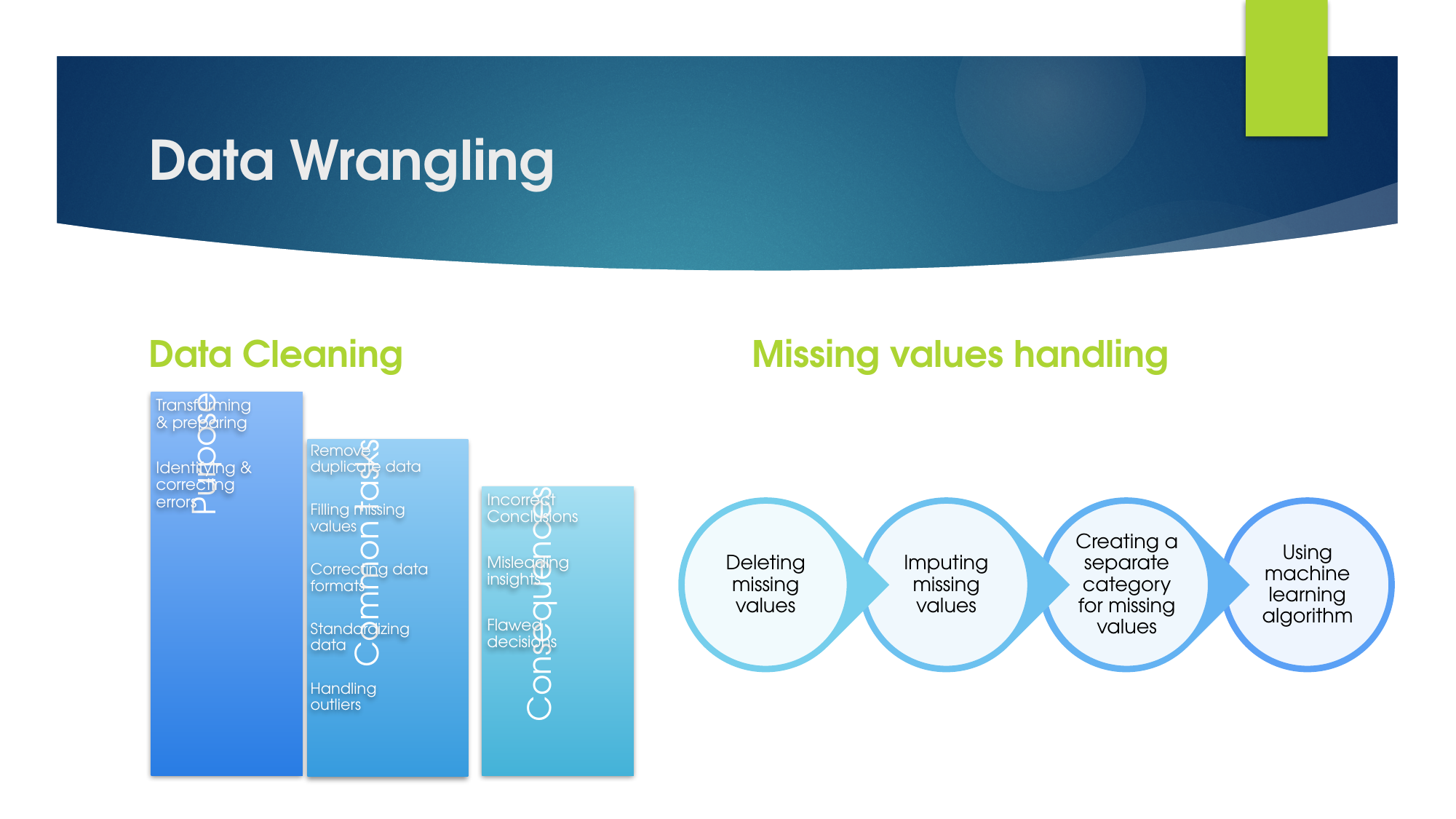

# Data Wrangling
Using machine learning algorithm
Creating a separate category for missing values
Imputing missing values
Deleting missing values
Data Cleaning
Missing values handling
Consequences
Common tasks
Purpose
Transforming & preparing

Identifying & correcting errors
Remove duplicate data

Filling missing values

Correcting data formats

Standardizing data

Handling outliers
Incorrect Conclusions

Misleading insights

Flawed decisions